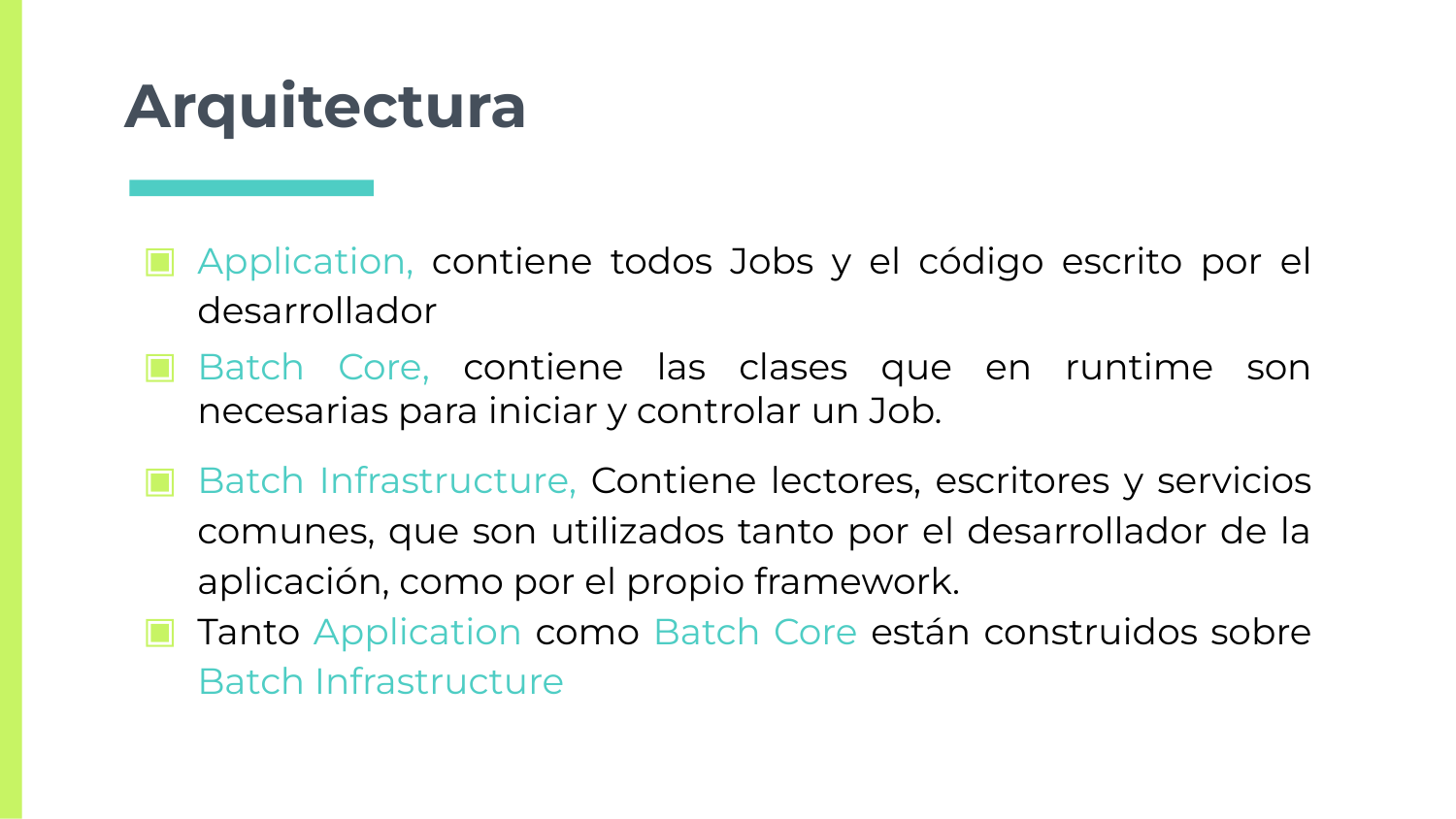

# Arquitectura
Application, contiene todos Jobs y el código escrito por el desarrollador
Batch Core, contiene las clases que en runtime son necesarias para iniciar y controlar un Job.
Batch Infrastructure, Contiene lectores, escritores y servicios comunes, que son utilizados tanto por el desarrollador de la aplicación, como por el propio framework.
Tanto Application como Batch Core están construidos sobre Batch Infrastructure